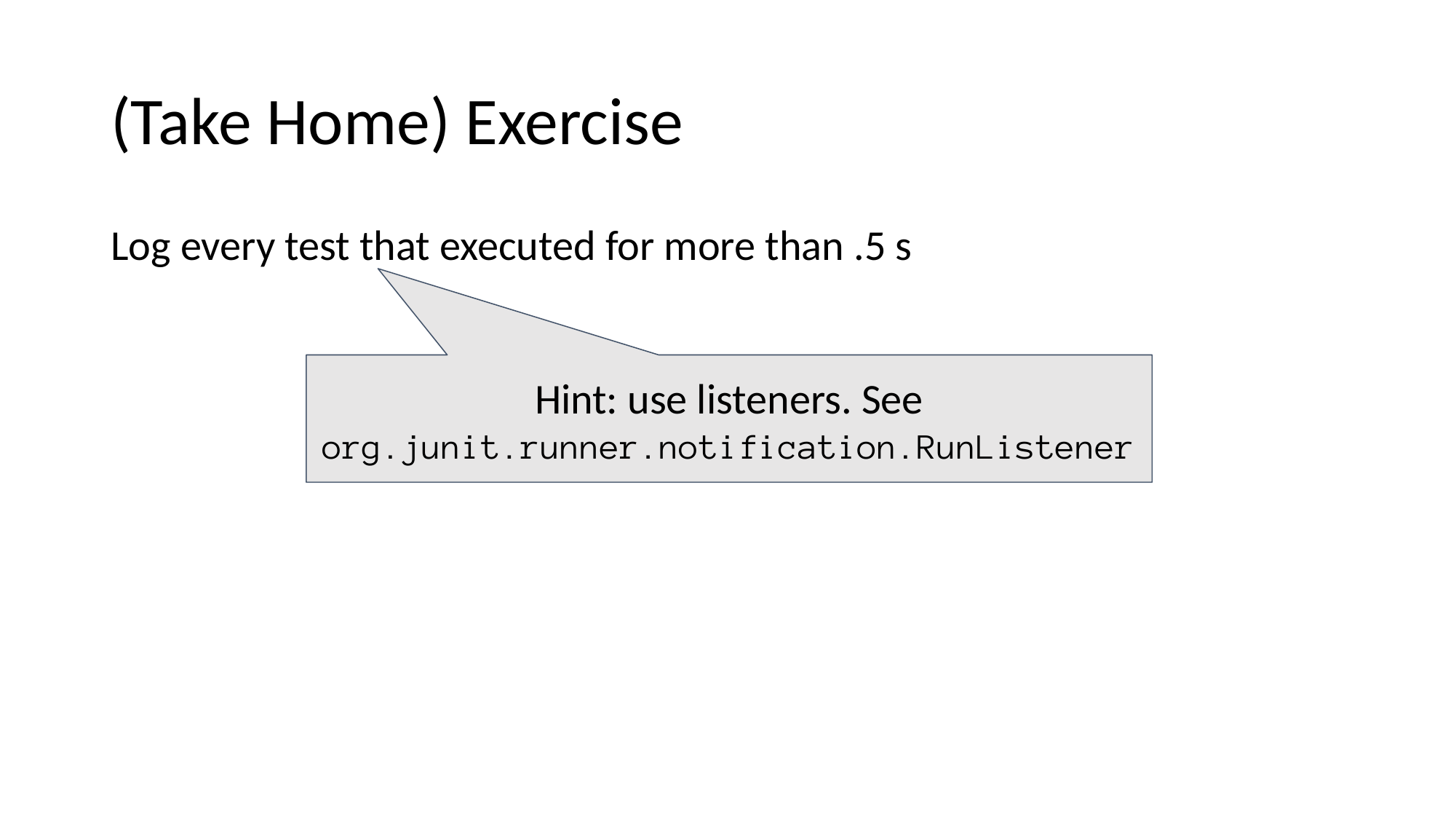

(Take Home) Exercise
Log every test that executed for more than .5 s
Hint: use listeners. See org.junit.runner.notification.RunListener